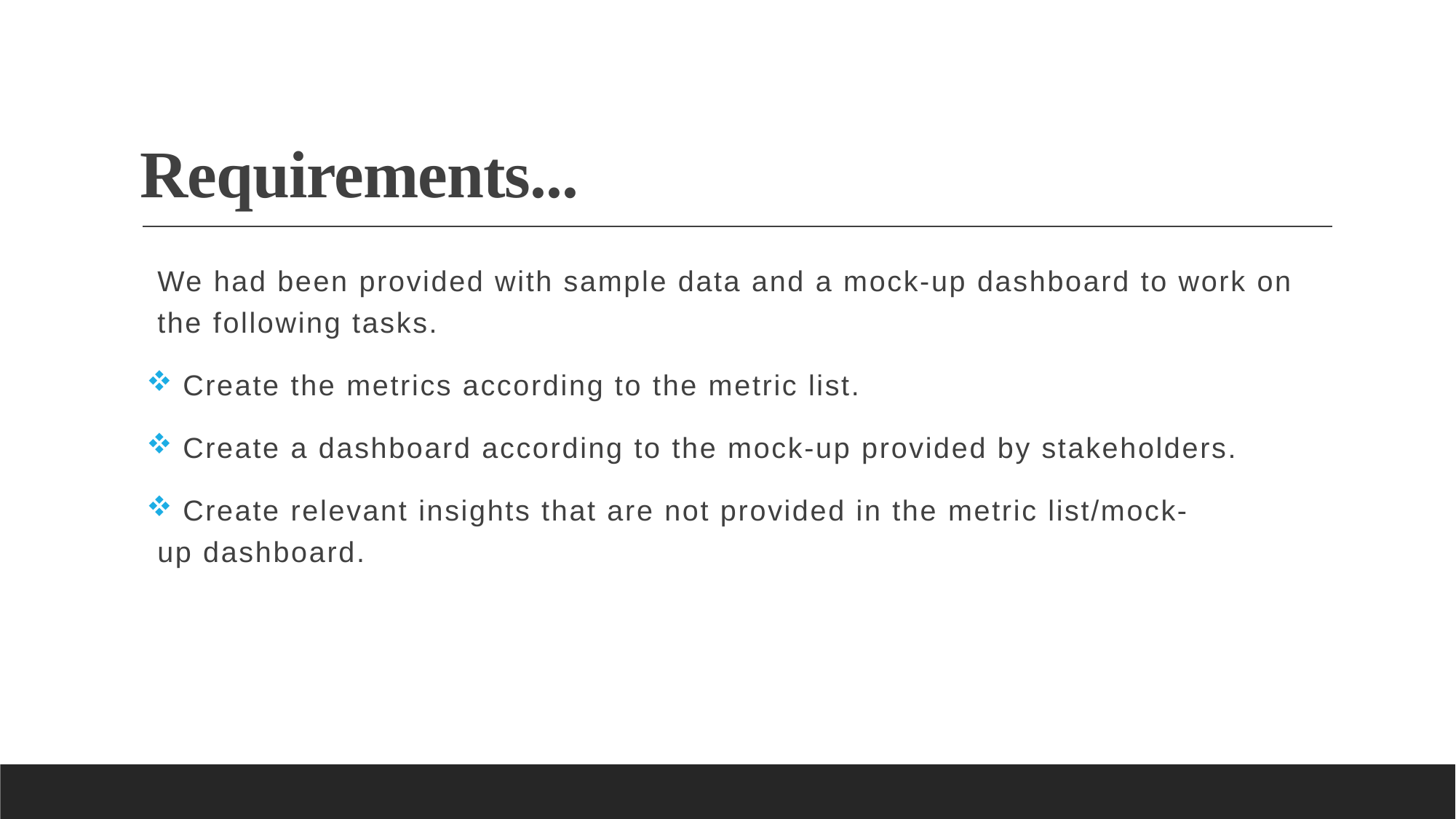

# Requirements...
We had been provided with sample data and a mock-up dashboard to work on the following tasks.
 Create the metrics according to the metric list.
 Create a dashboard according to the mock-up provided by stakeholders.
 Create relevant insights that are not provided in the metric list/mock-up dashboard.